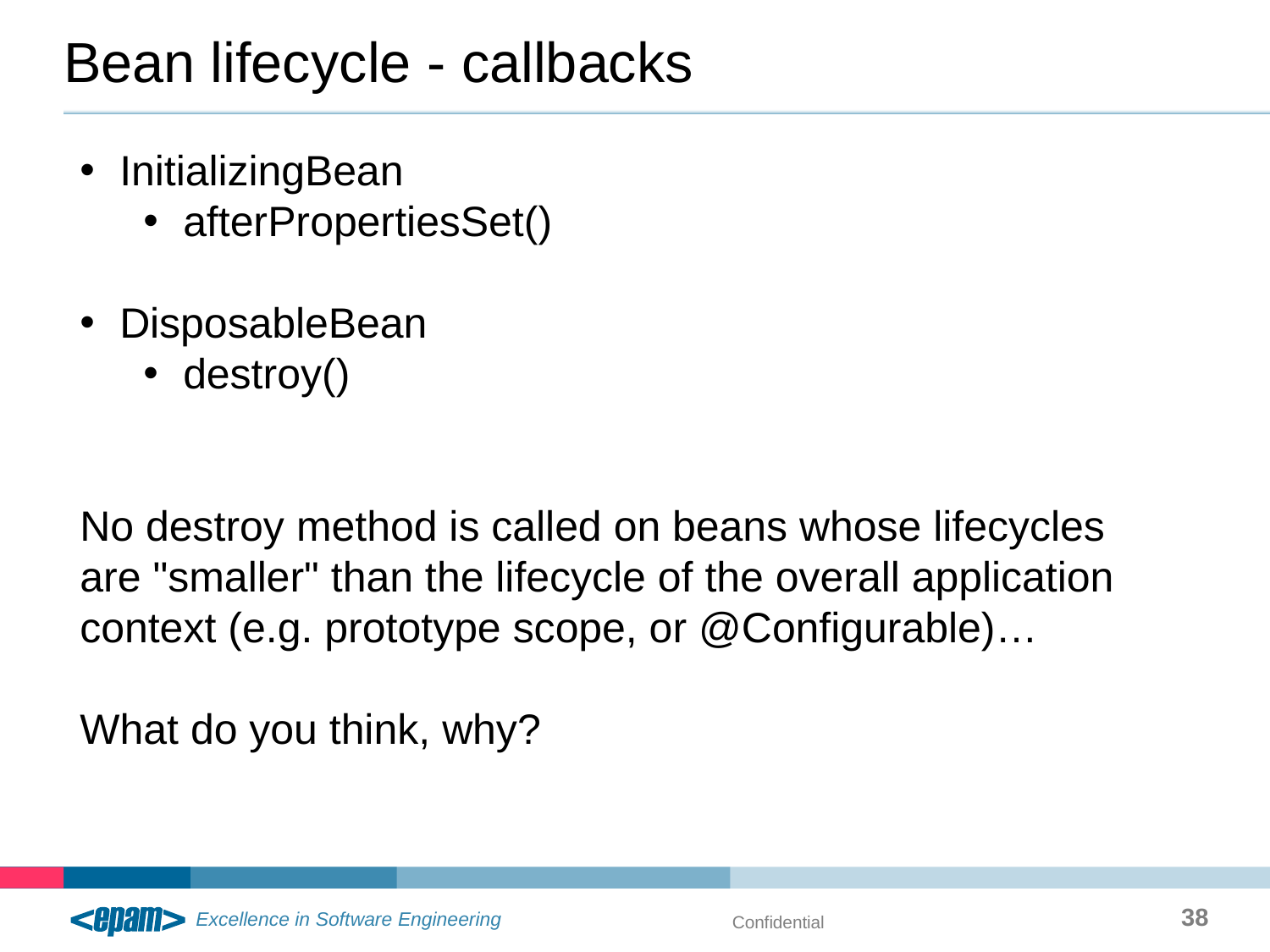

# Bean lifecycle - callbacks
InitializingBean
afterPropertiesSet()

DisposableBean
destroy()

No destroy method is called on beans whose lifecycles are "smaller" than the lifecycle of the overall application context (e.g. prototype scope, or @Configurable)…
What do you think, why?
38
Confidential